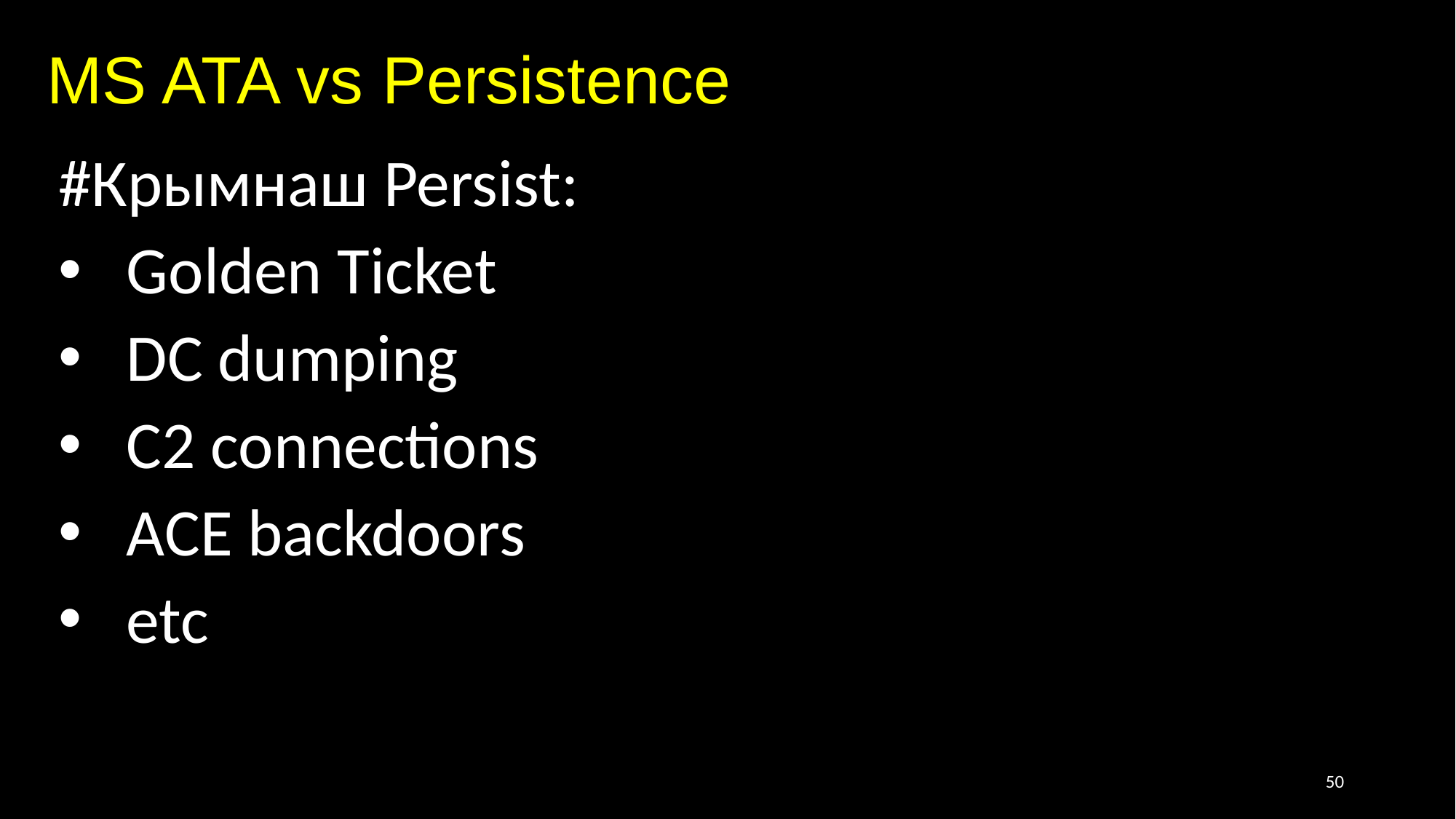

# MS ATA vs Persistence
#Крымнаш Persist:
Golden Ticket
DC dumping
C2 connections
ACE backdoors
etc
50